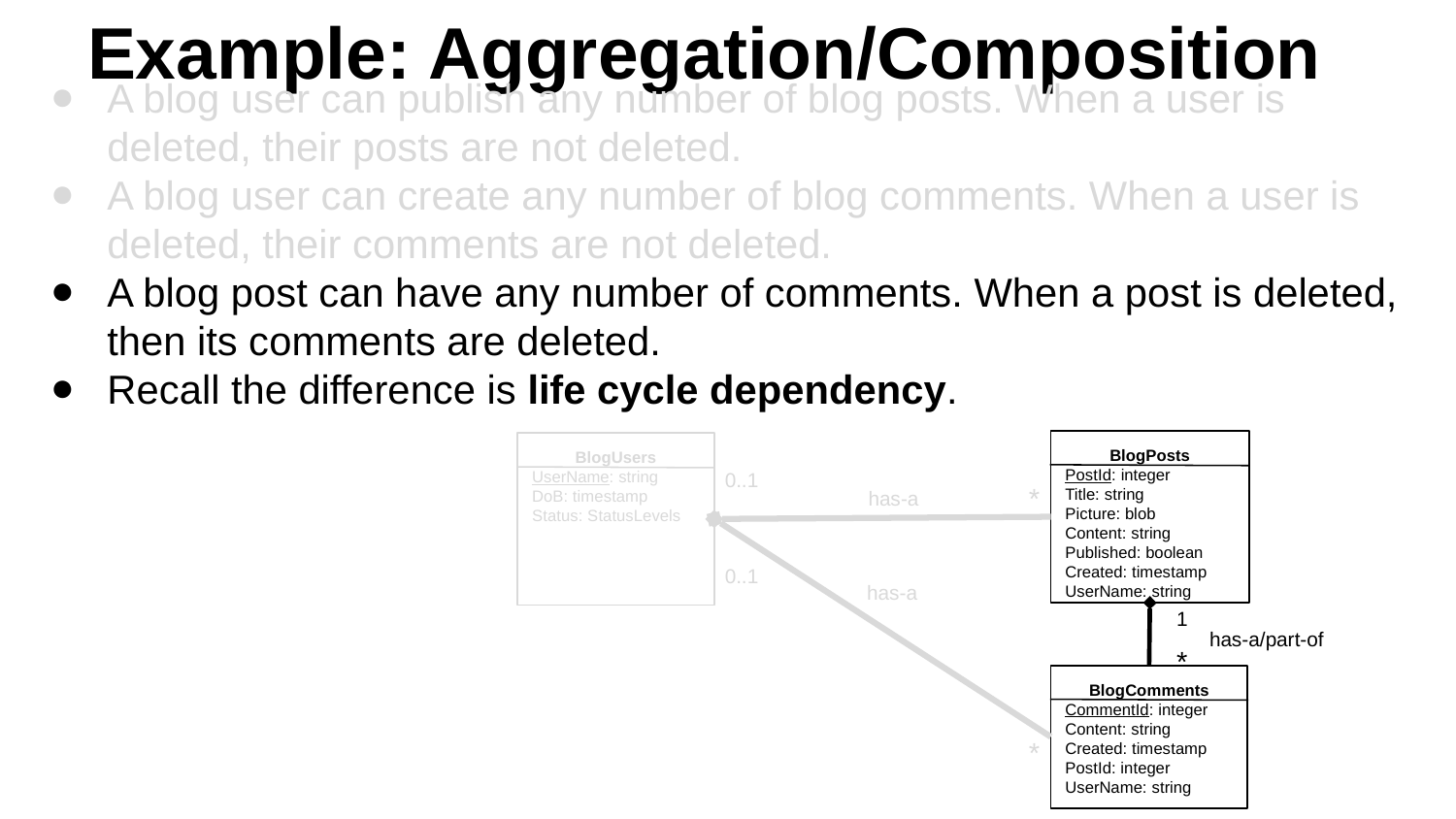

# Example: Aggregation/Composition
A blog user can publish any number of blog posts. When a user is deleted, their posts are not deleted.
A blog user can create any number of blog comments. When a user is deleted, their comments are not deleted.
A blog post can have any number of comments. When a post is deleted, then its comments are deleted.
Recall the difference is life cycle dependency.

BlogPosts
PostId: integer
Title: string
Picture: blob
Content: string
Published: boolean
Created: timestamp
UserName: string
BlogUsers
UserName: string
DoB: timestamp
Status: StatusLevels

0..1
*
has-a
0..1
has-a
1
has-a/part-of
*
BlogComments
CommentId: integer
Content: string
Created: timestamp
PostId: integer
UserName: string

*